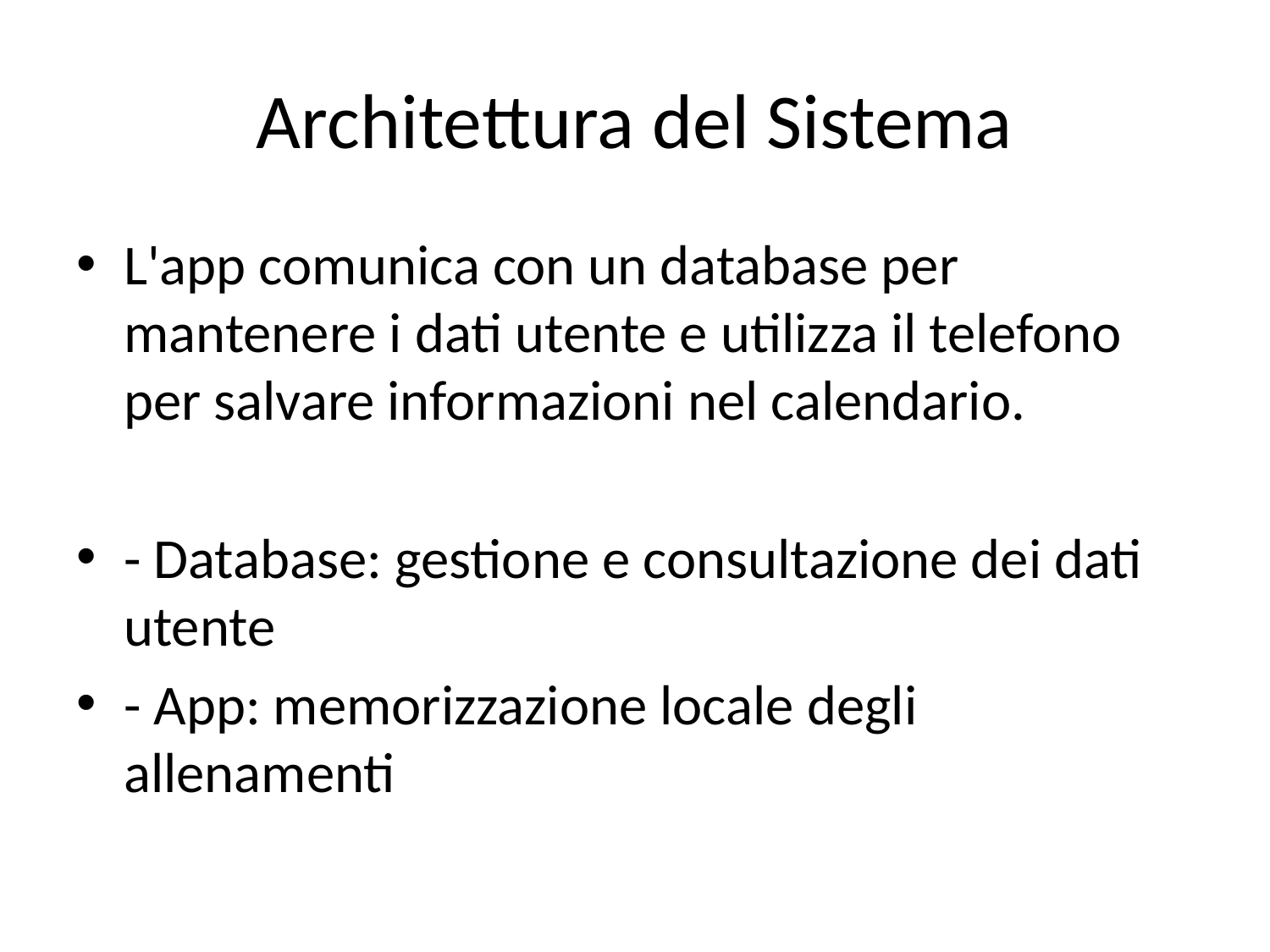

# Architettura del Sistema
L'app comunica con un database per mantenere i dati utente e utilizza il telefono per salvare informazioni nel calendario.

- Database: gestione e consultazione dei dati utente
- App: memorizzazione locale degli allenamenti